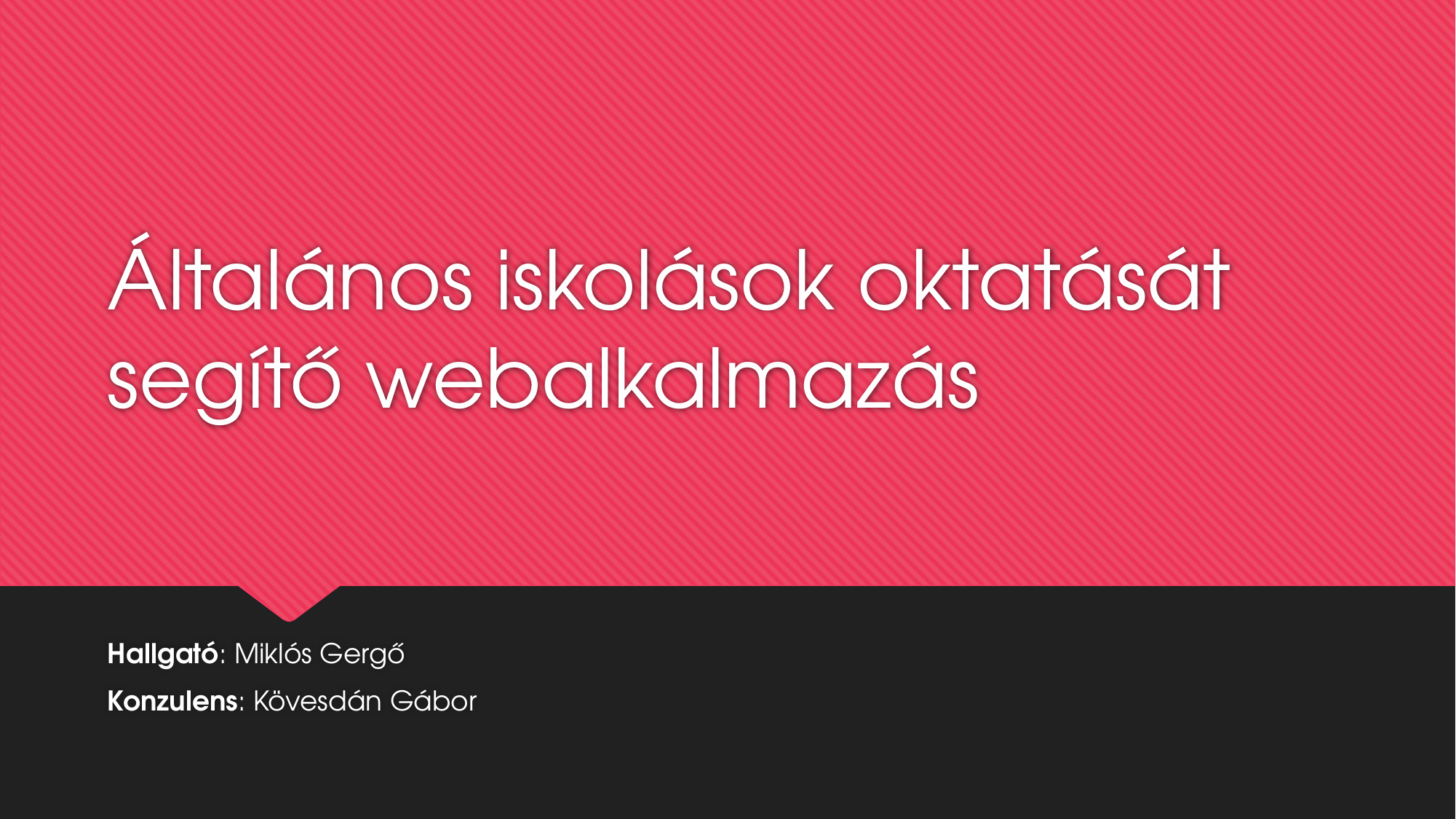

# Általános iskolások oktatását segítő webalkalmazás
Hallgató: Miklós Gergő
Konzulens: Kövesdán Gábor